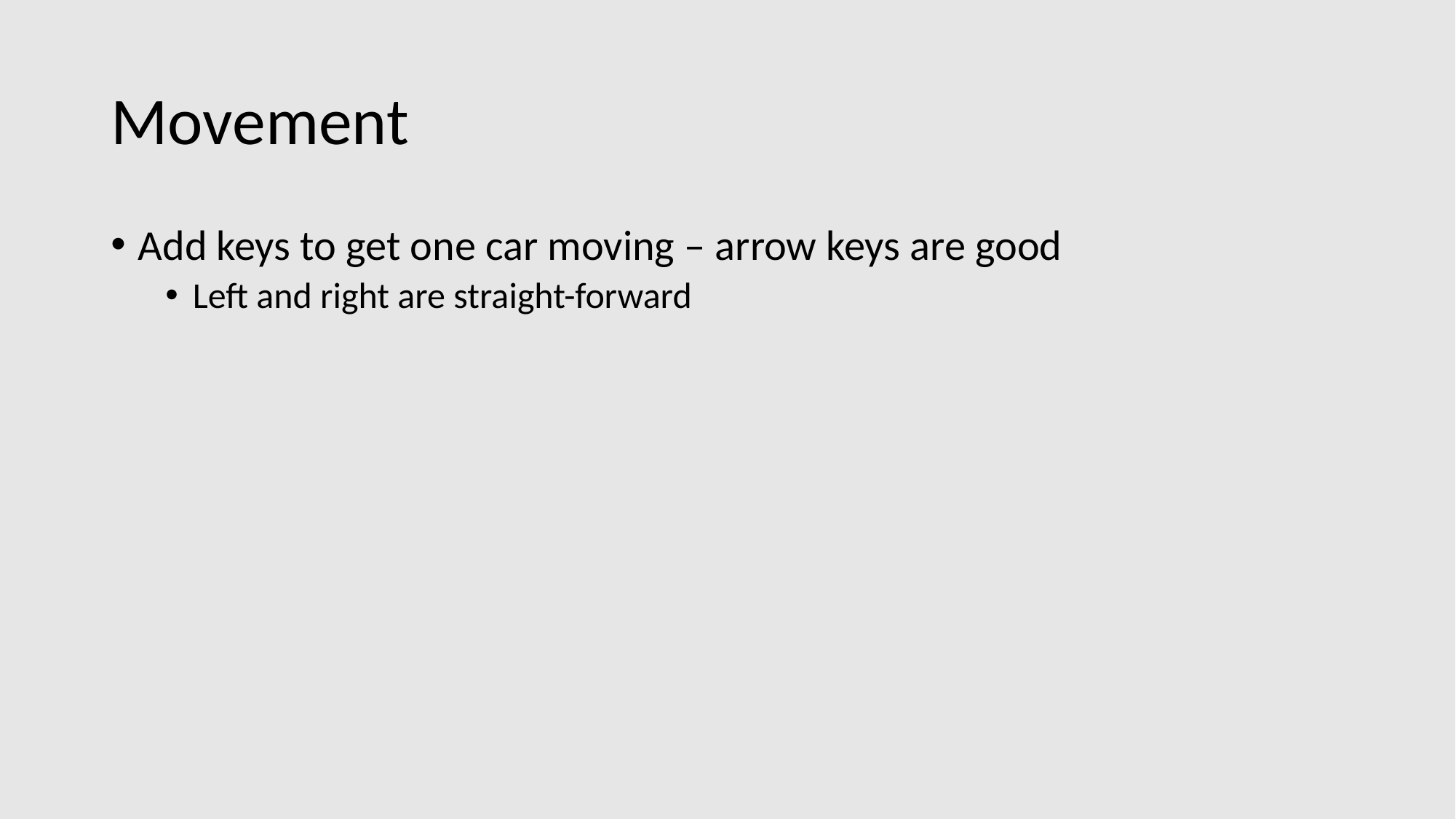

# Movement
Add keys to get one car moving – arrow keys are good
Left and right are straight-forward